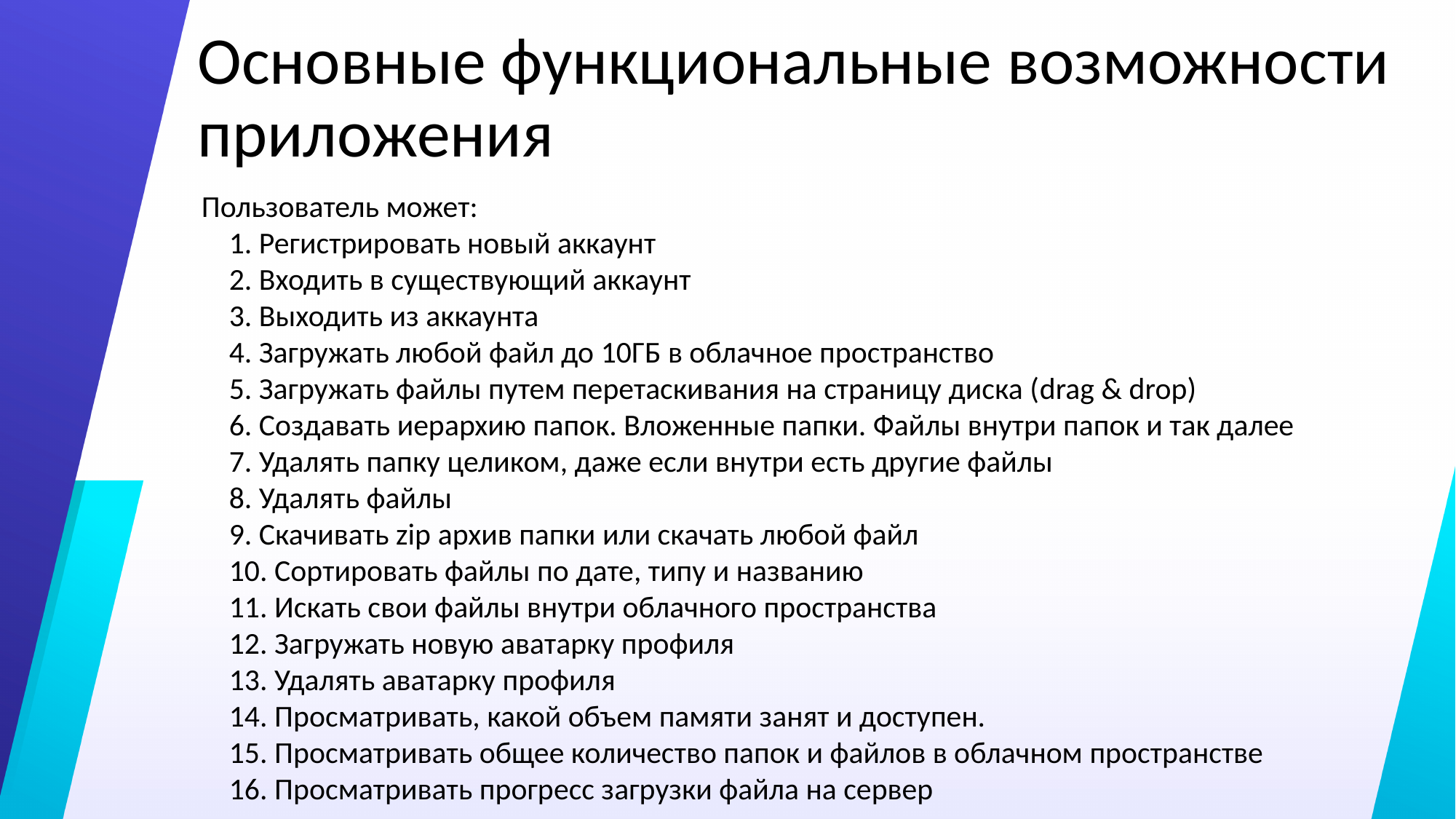

# Основные функциональные возможности приложения
Пользователь может:
    1. Регистрировать новый аккаунт
    2. Входить в существующий аккаунт
    3. Выходить из аккаунта
    4. Загружать любой файл до 10ГБ в облачное пространство
    5. Загружать файлы путем перетаскивания на страницу диска (drag & drop)
    6. Создавать иерархию папок. Вложенные папки. Файлы внутри папок и так далее
    7. Удалять папку целиком, даже если внутри есть другие файлы
    8. Удалять файлы
    9. Скачивать zip архив папки или скачать любой файл
    10. Сортировать файлы по дате, типу и названию
    11. Искать свои файлы внутри облачного пространства
    12. Загружать новую аватарку профиля
    13. Удалять аватарку профиля
    14. Просматривать, какой объем памяти занят и доступен.
    15. Просматривать общее количество папок и файлов в облачном пространстве
    16. Просматривать прогресс загрузки файла на сервер